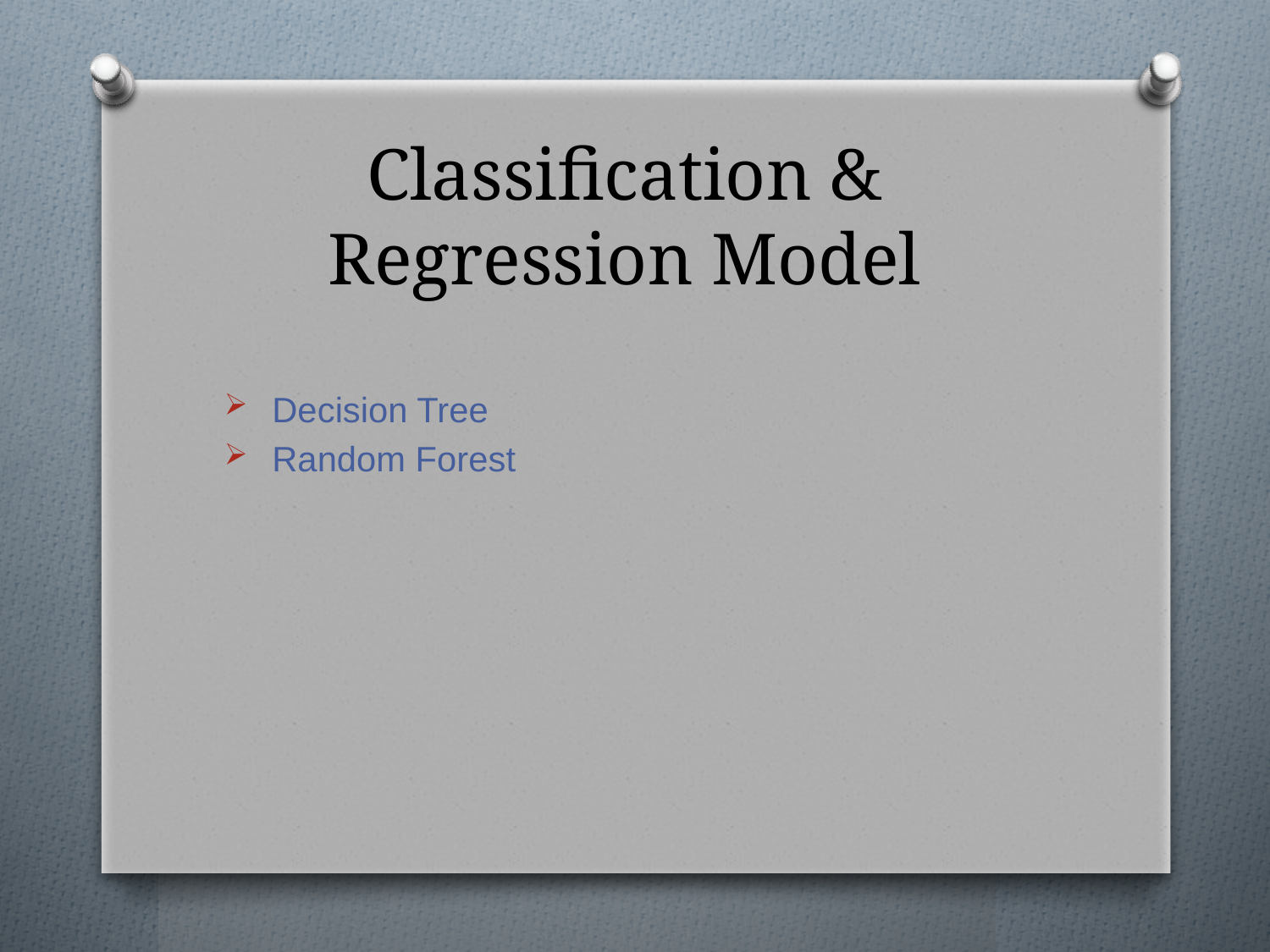

# Classification & Regression Model
Decision Tree
Random Forest